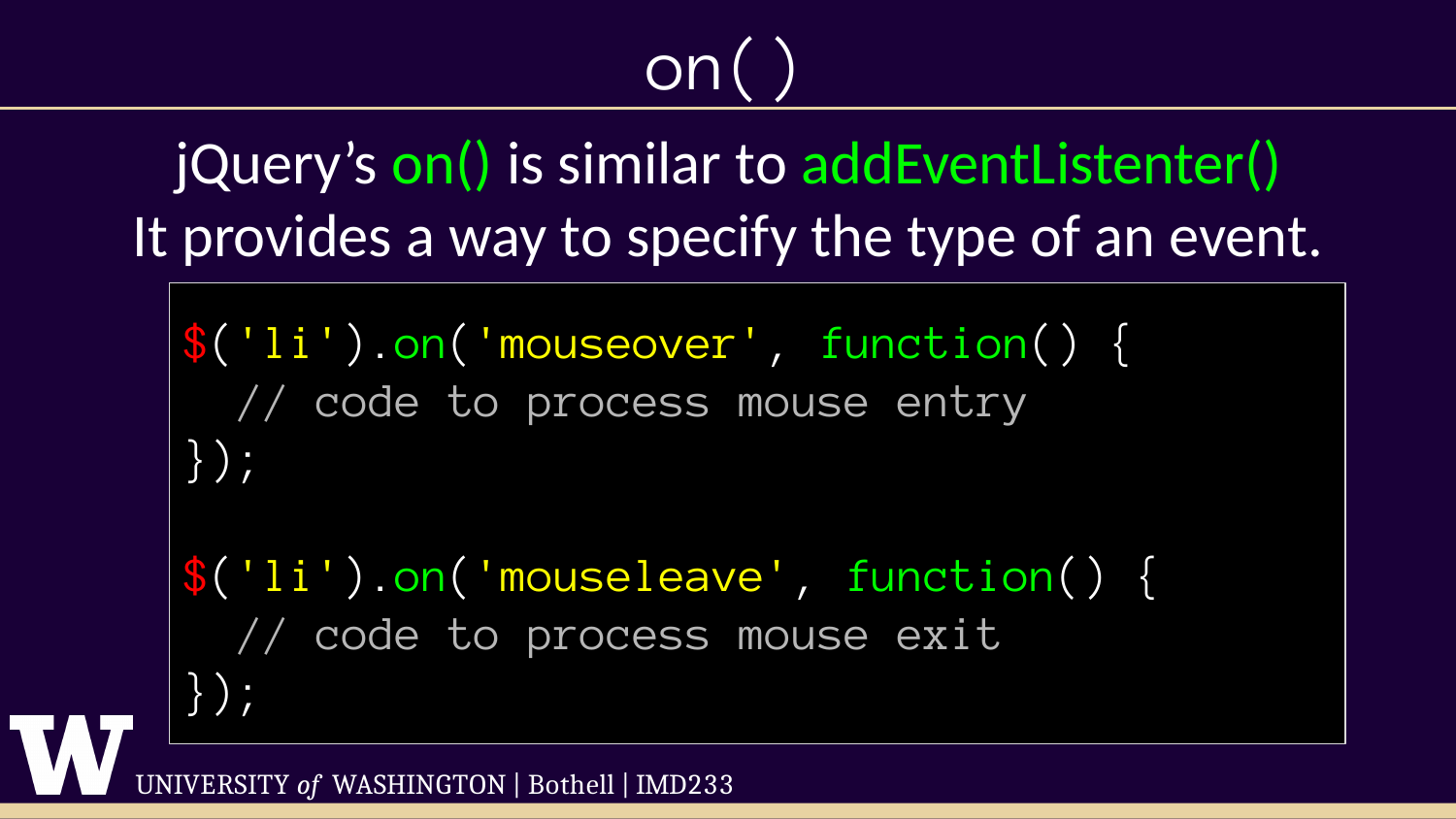

# on()
jQuery’s on() is similar to addEventListenter()
It provides a way to specify the type of an event.
$('li').on('mouseover', function() {
  // code to process mouse entry
});

$('li').on('mouseleave', function() {
  // code to process mouse exit
});